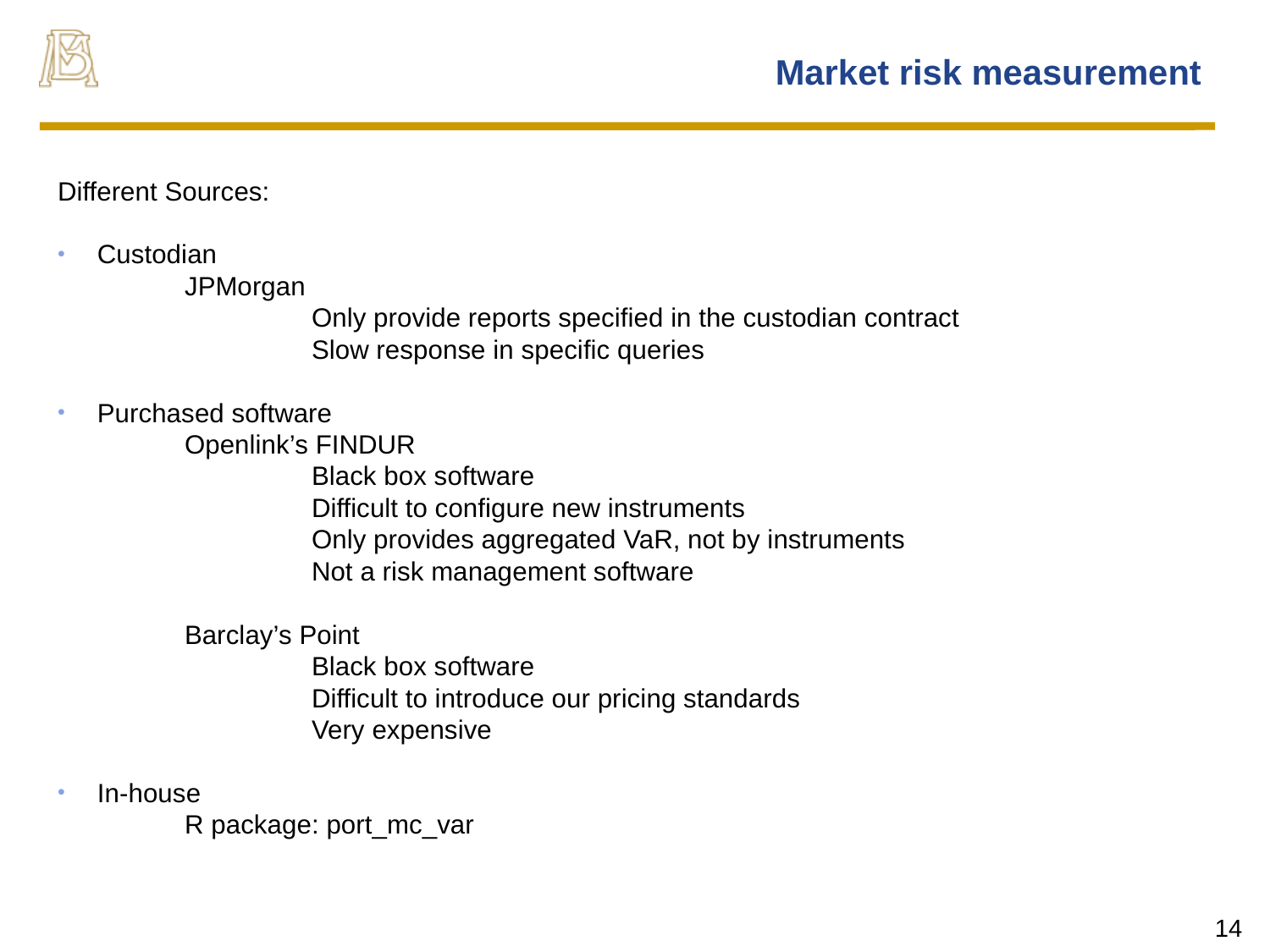

# Market risk measurement

Different Sources:

Custodian
	JPMorgan
		Only provide reports specified in the custodian contract
		Slow response in specific queries

Purchased software
	Openlink’s FINDUR
		Black box software
		Difficult to configure new instruments
		Only provides aggregated VaR, not by instruments
		Not a risk management software

	Barclay’s Point
		Black box software
		Difficult to introduce our pricing standards
		Very expensive

In-house
	R package: port_mc_var
14